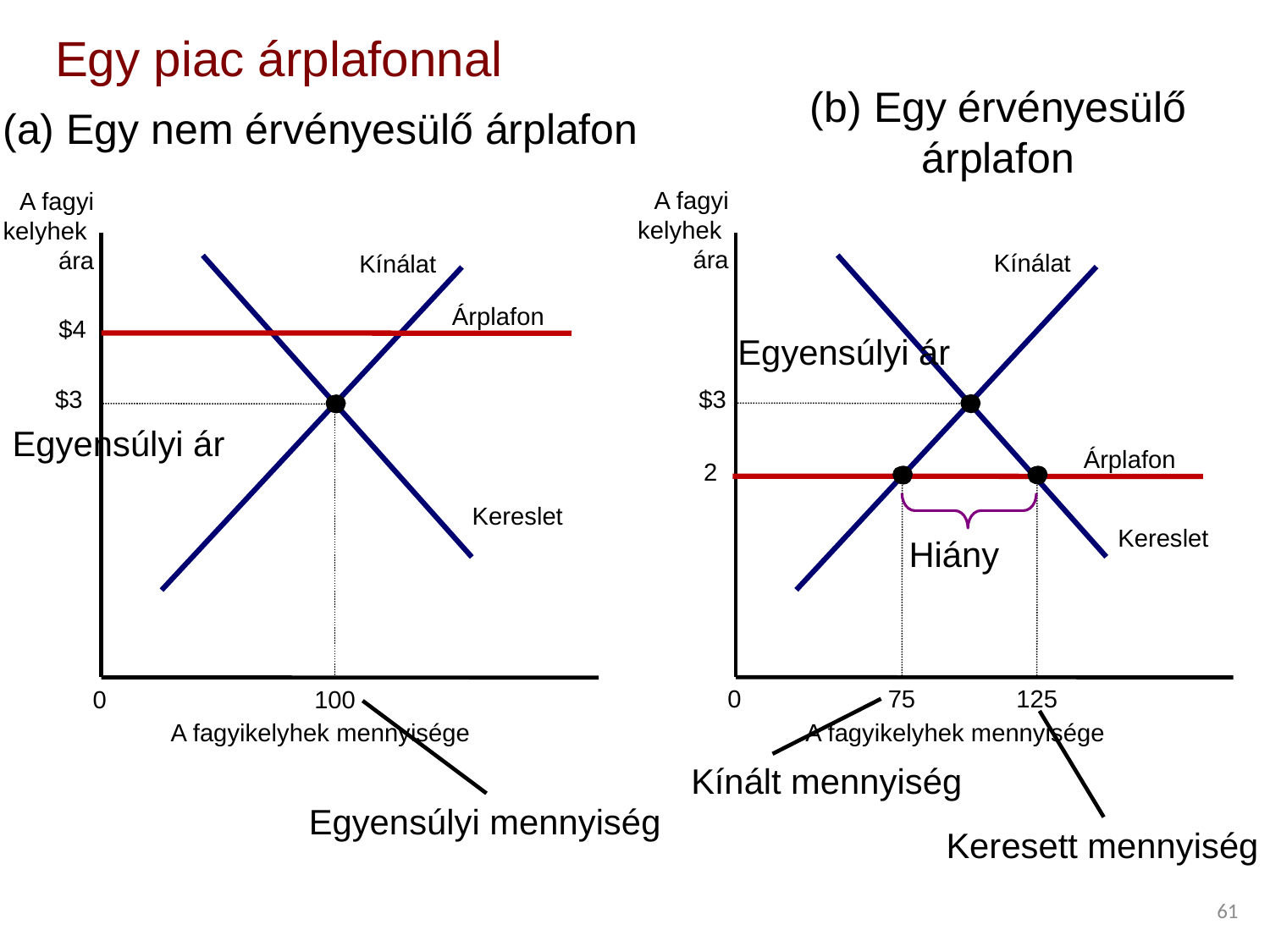

# Egy piac árplafonnal
(b) Egy érvényesülő árplafon
(a) Egy nem érvényesülő árplafon
A fagyi
kelyhek
ára
A fagyi
kelyhek
ára
Kínálat
Kínálat

Kereslet
Kereslet
Árplafon
$4
Egyensúlyi ár
$3
$3

100
Egyensúlyi ár
Árplafon
2

125
75

Hiány
0
A fagyikelyhek mennyisége
0
A fagyikelyhek mennyisége
Kínált mennyiség
Egyensúlyi mennyiség
Keresett mennyiség
61